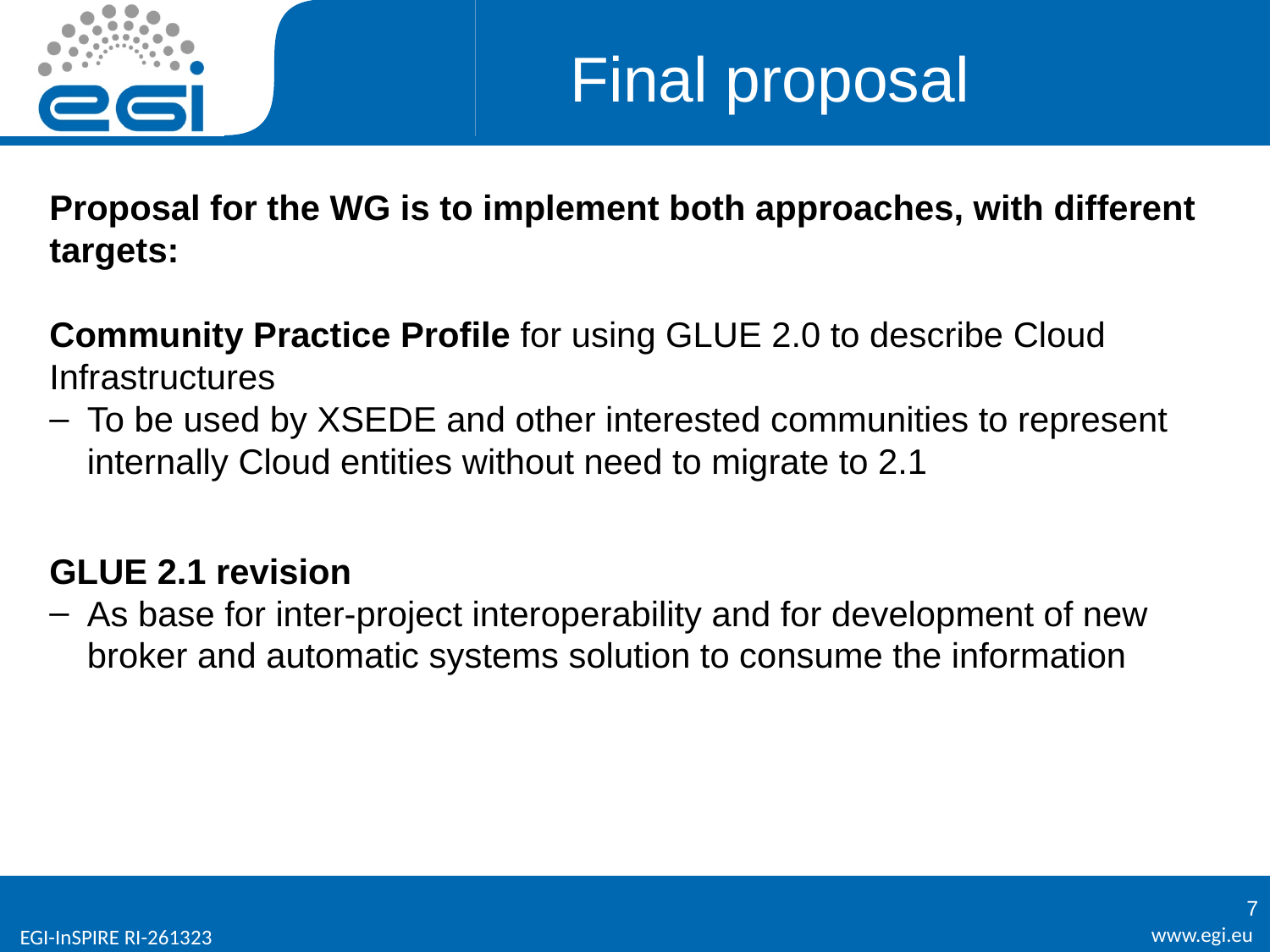

# Final proposal
Proposal for the WG is to implement both approaches, with different targets:

Community Practice Profile for using GLUE 2.0 to describe Cloud Infrastructures
To be used by XSEDE and other interested communities to represent internally Cloud entities without need to migrate to 2.1

GLUE 2.1 revision
As base for inter-project interoperability and for development of new broker and automatic systems solution to consume the information

7